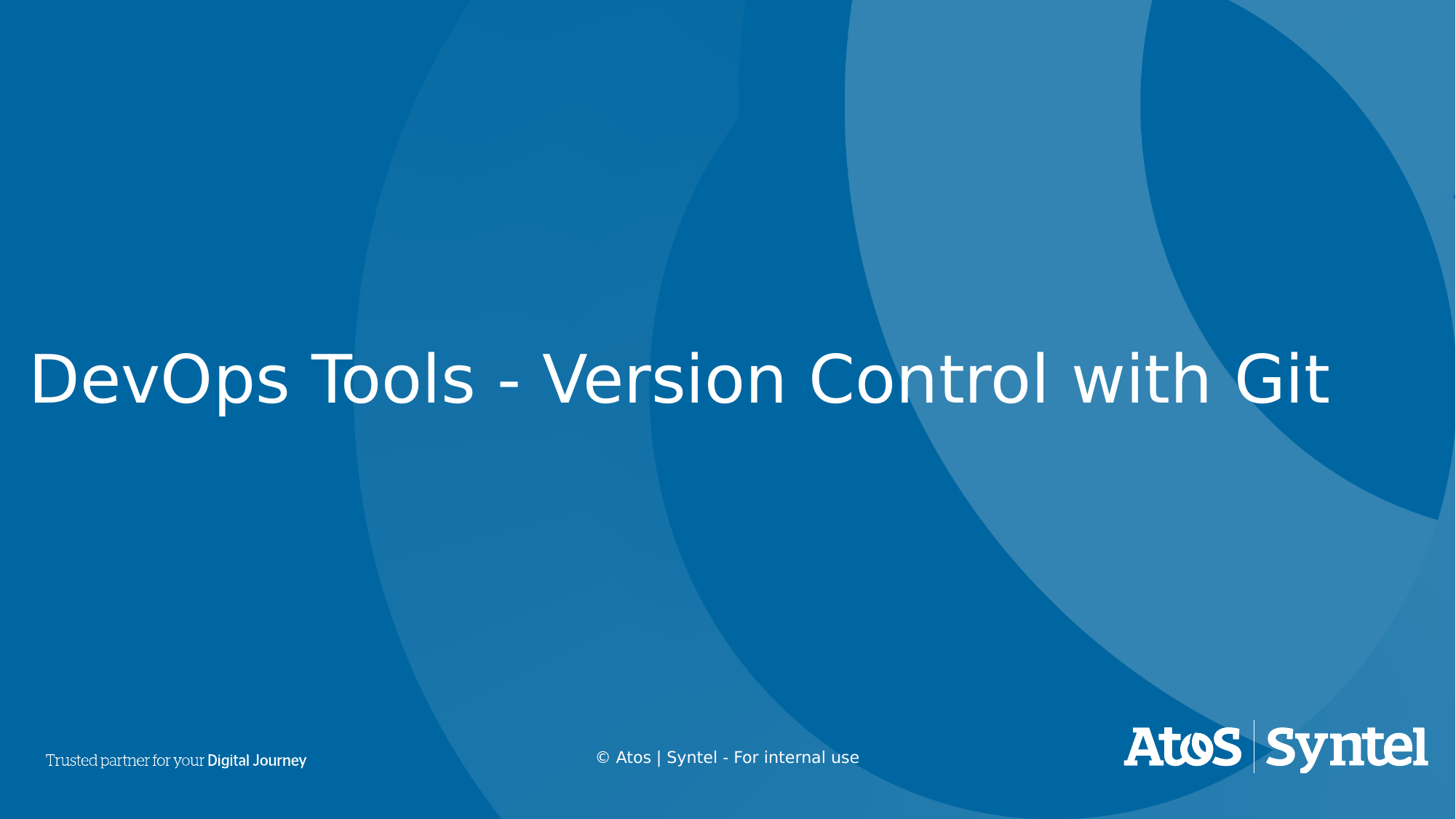

# DevOps Tools - Version Control with Git